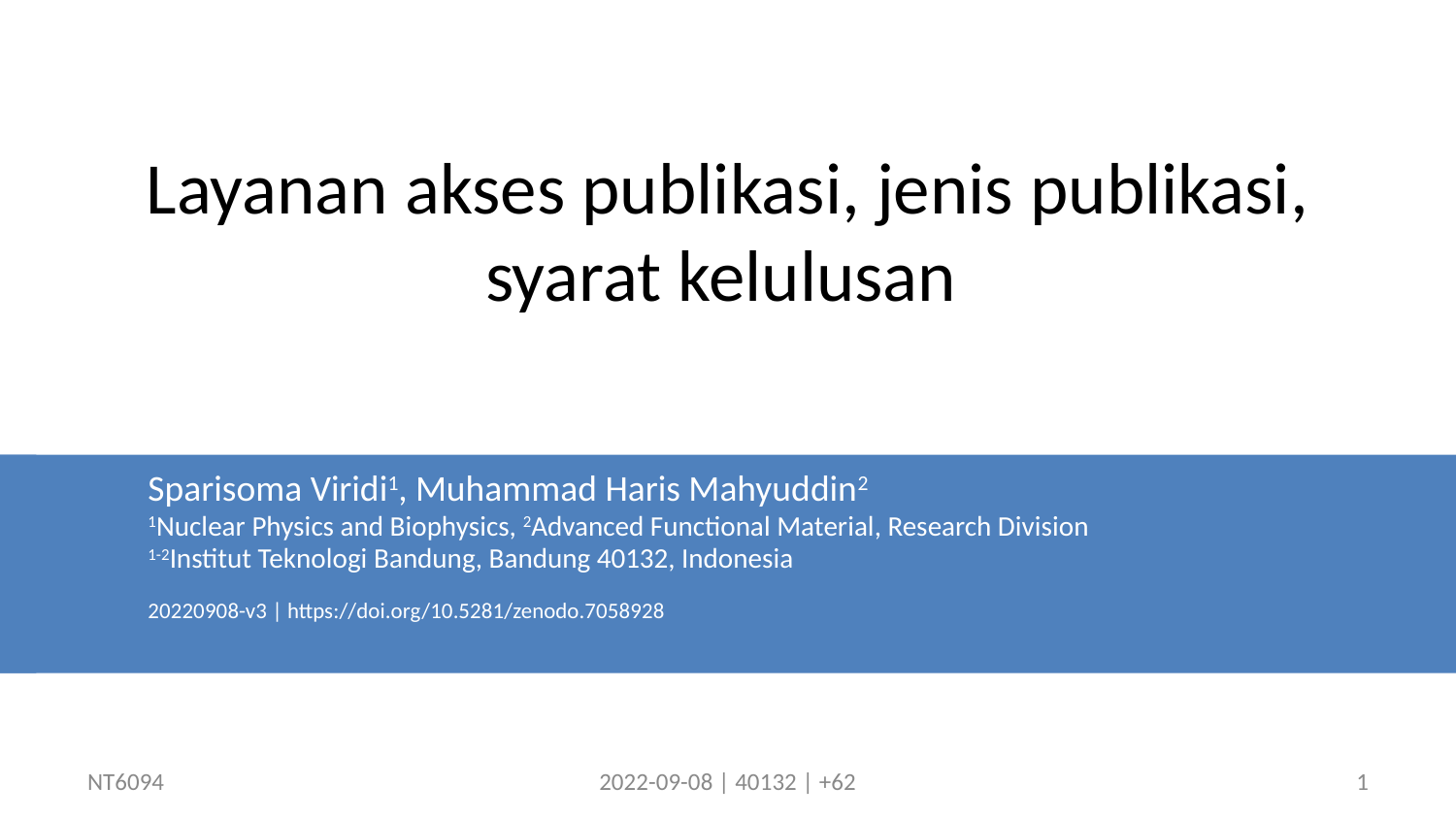

# Layanan akses publikasi, jenis publikasi, syarat kelulusan

Sparisoma Viridi1, Muhammad Haris Mahyuddin2
1Nuclear Physics and Biophysics, 2Advanced Functional Material, Research Division
1-2Institut Teknologi Bandung, Bandung 40132, Indonesia

20220908-v3 | https://doi.org/10.5281/zenodo.7058928

NT6094
2022-09-08 | 40132 | +62
1